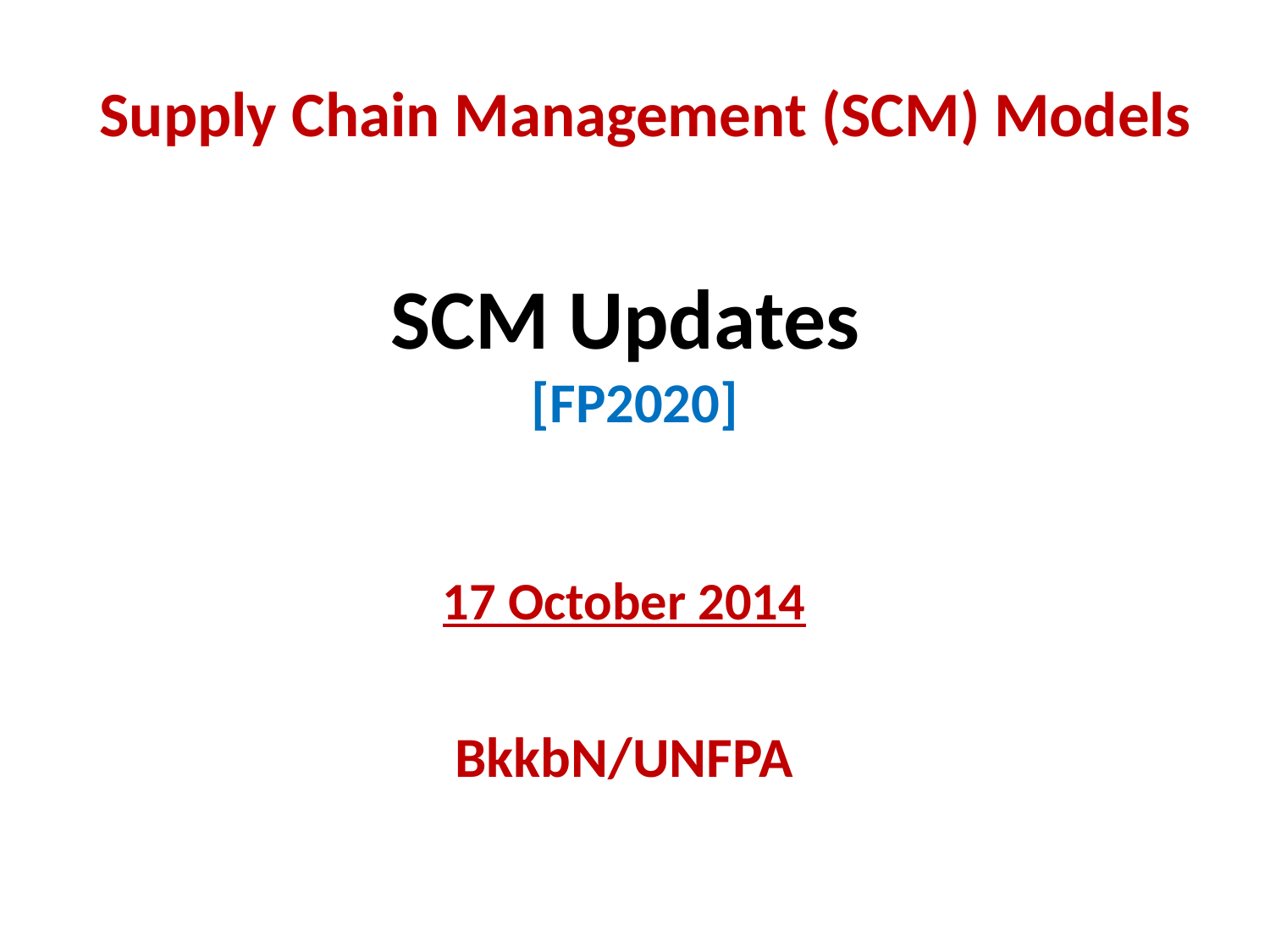

Supply Chain Management (SCM) Models
# SCM Updates [FP2020]
17 October 2014

BkkbN/UNFPA